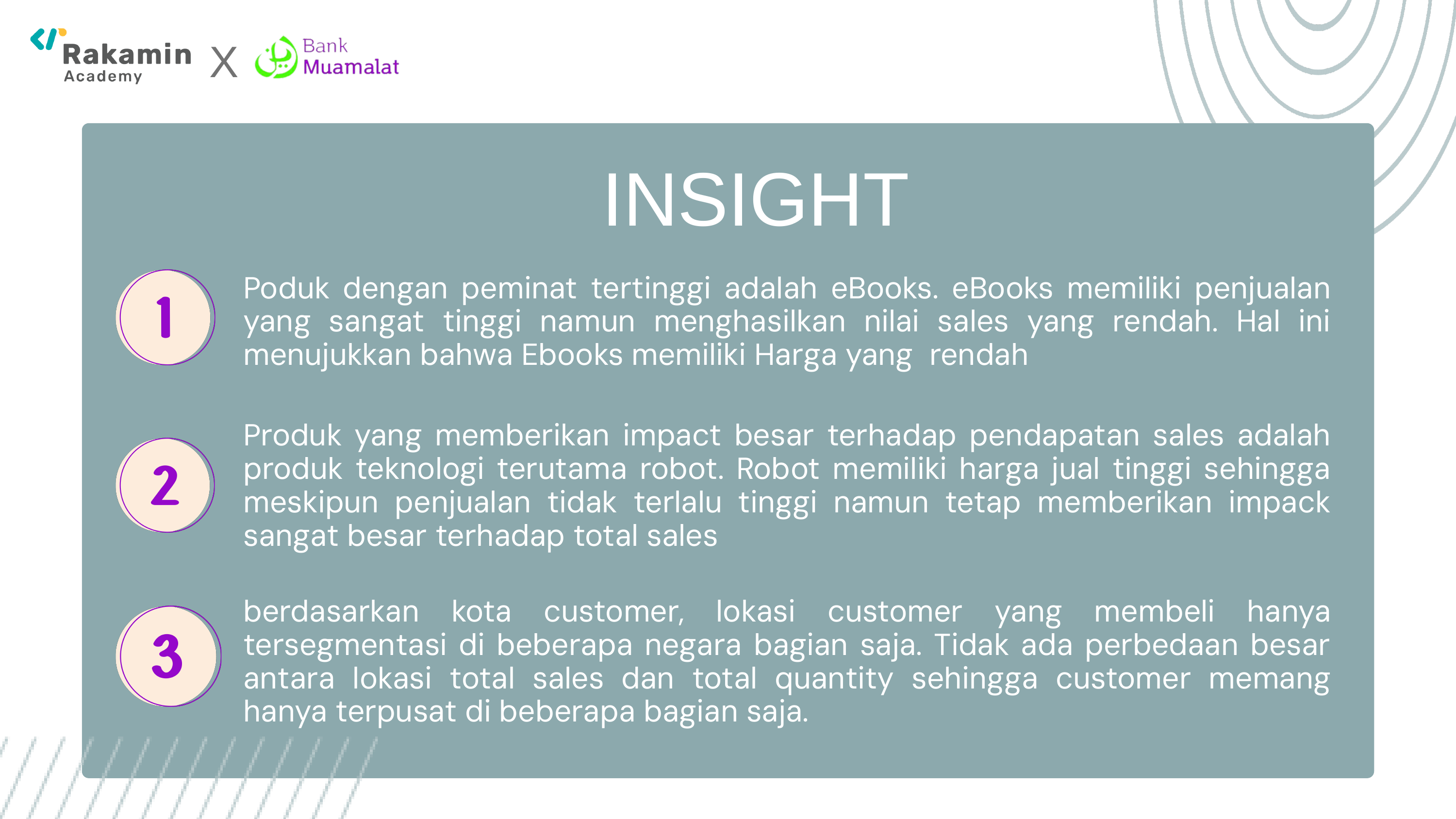

X

INSIGHT

Poduk dengan peminat tertinggi adalah eBooks. eBooks memiliki penjualan yang sangat tinggi namun menghasilkan nilai sales yang rendah. Hal ini menujukkan bahwa Ebooks memiliki Harga yang  rendah
Produk yang memberikan impact besar terhadap pendapatan sales adalah produk teknologi terutama robot. Robot memiliki harga jual tinggi sehingga meskipun penjualan tidak terlalu tinggi namun tetap memberikan impack sangat besar terhadap total sales

berdasarkan kota customer, lokasi customer yang membeli hanya tersegmentasi di beberapa negara bagian saja. Tidak ada perbedaan besar antara lokasi total sales dan total quantity sehingga customer memang hanya terpusat di beberapa bagian saja.